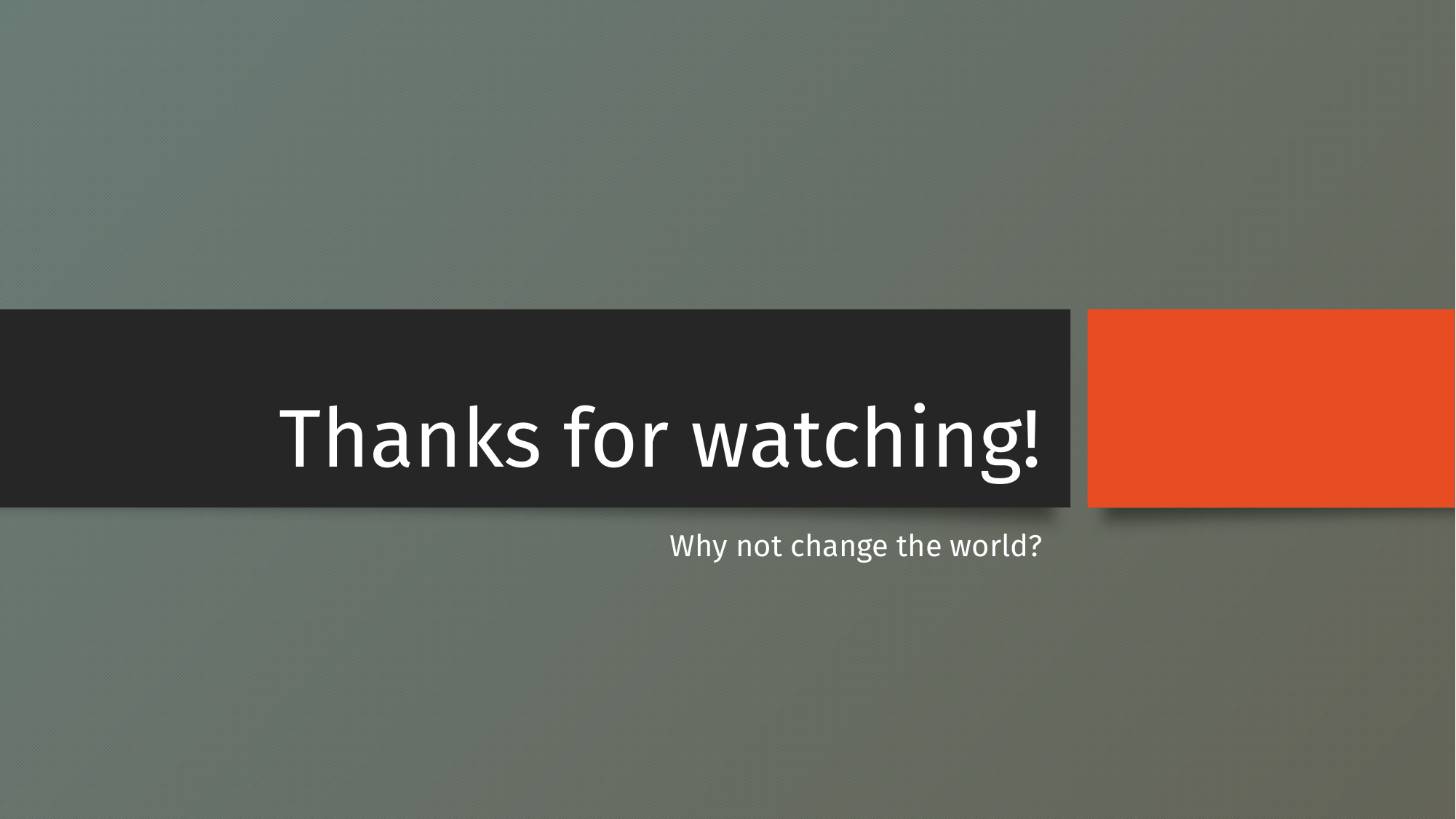

# Thanks for watching!
Why not change the world?